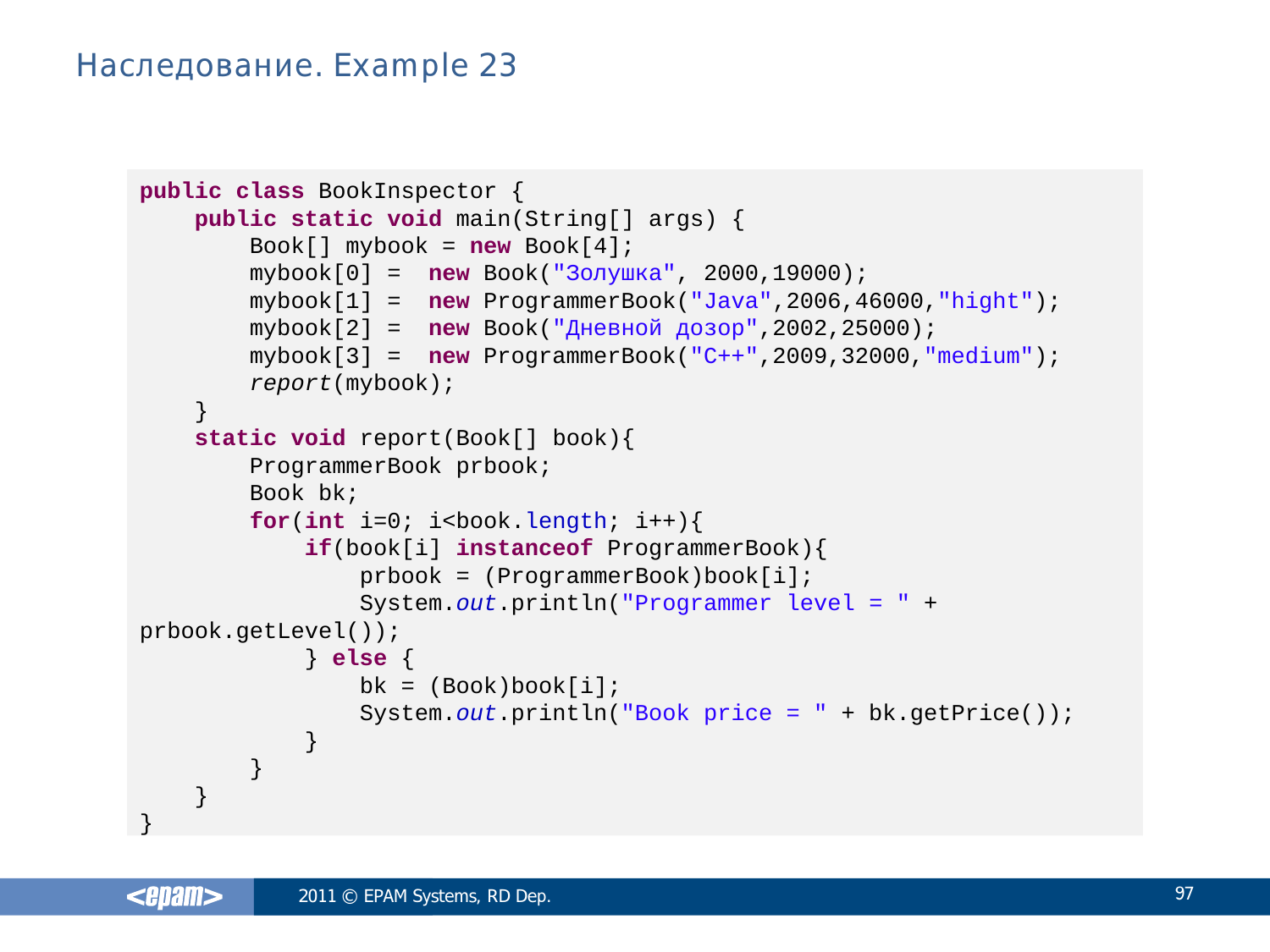

# Наследование. Example 23
public class BookInspector {
    public static void main(String[] args) {
        Book[] mybook = new Book[4];
        mybook[0] =  new Book("Золушка", 2000,19000);
        mybook[1] =  new ProgrammerBook("Java",2006,46000,"hight");
        mybook[2] =  new Book("Дневной дозор",2002,25000);
        mybook[3] =  new ProgrammerBook("C++",2009,32000,"medium");
        report(mybook);
    }
    static void report(Book[] book){
        ProgrammerBook prbook;
        Book bk;
        for(int i=0; i<book.length; i++){
            if(book[i] instanceof ProgrammerBook){
                prbook = (ProgrammerBook)book[i];
                System.out.println("Programmer level = " + prbook.getLevel());
            } else {
                bk = (Book)book[i];
                System.out.println("Book price = " + bk.getPrice());
            }
        }
    }
}

97
2011 © EPAM Systems, RD Dep.